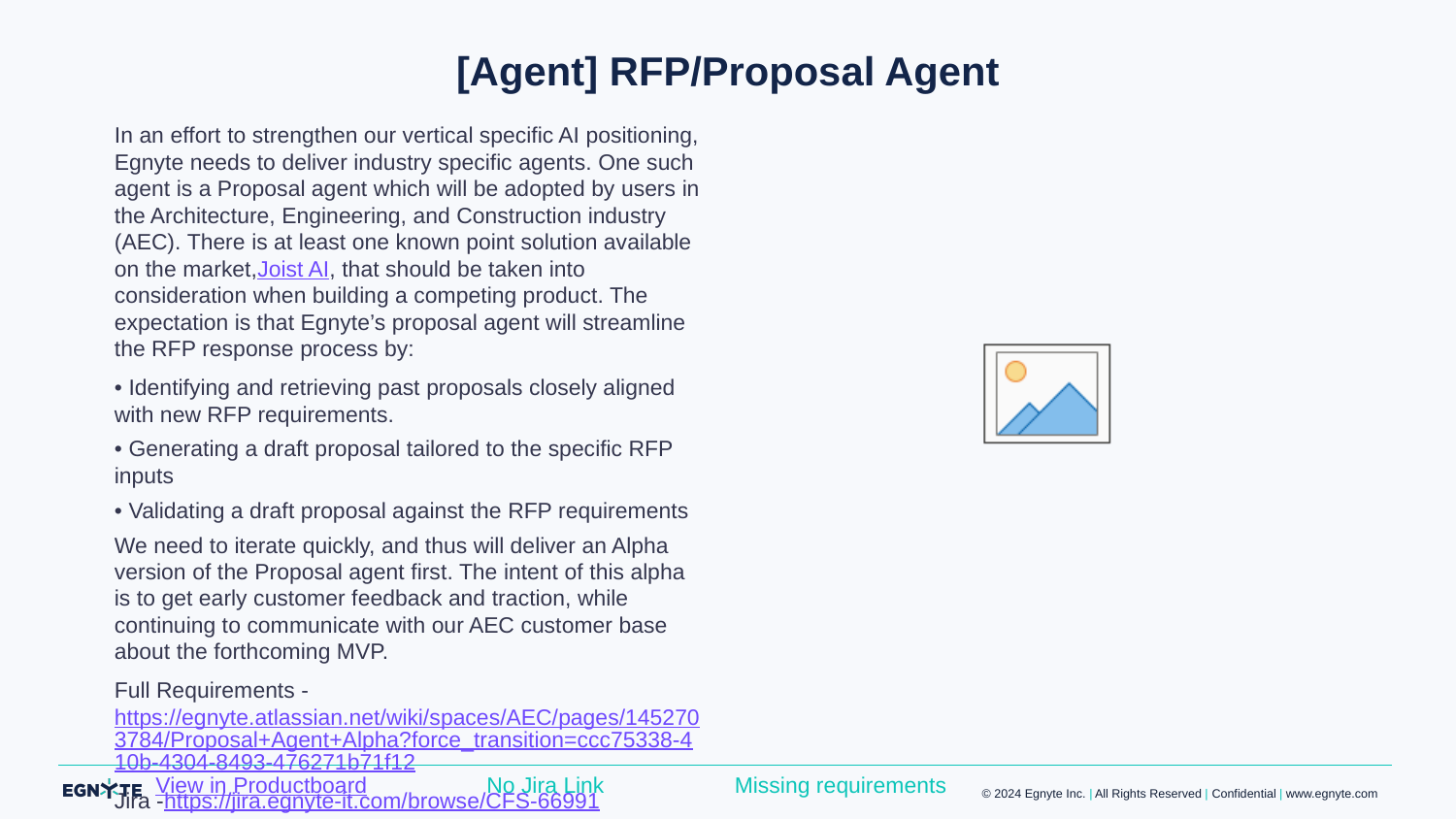

# [Agent] RFP/Proposal Agent
In an effort to strengthen our vertical specific AI positioning, Egnyte needs to deliver industry specific agents. One such agent is a Proposal agent which will be adopted by users in the Architecture, Engineering, and Construction industry (AEC). There is at least one known point solution available on the market,Joist AI, that should be taken into consideration when building a competing product. The expectation is that Egnyte’s proposal agent will streamline the RFP response process by:
• Identifying and retrieving past proposals closely aligned with new RFP requirements.
• Generating a draft proposal tailored to the specific RFP inputs
• Validating a draft proposal against the RFP requirements
We need to iterate quickly, and thus will deliver an Alpha version of the Proposal agent first. The intent of this alpha is to get early customer feedback and traction, while continuing to communicate with our AEC customer base about the forthcoming MVP.
Full Requirements -https://egnyte.atlassian.net/wiki/spaces/AEC/pages/1452703784/Proposal+Agent+Alpha?force_transition=ccc75338-410b-4304-8493-476271b71f12
Jira -https://jira.egnyte-it.com/browse/CFS-66991

Missing requirements
No Jira Link
View in Productboard